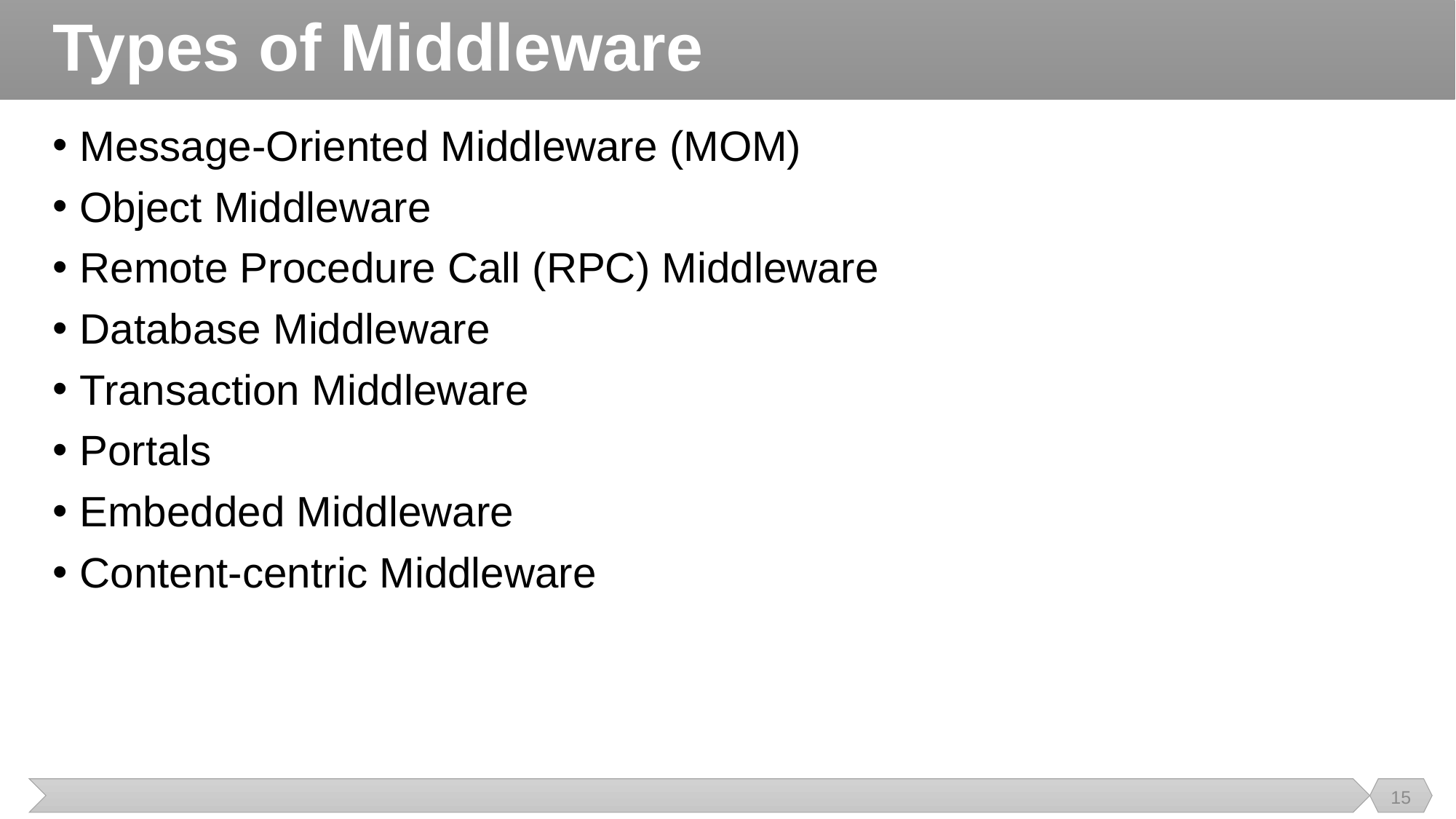

# Types of Middleware
Message-Oriented Middleware (MOM)
Object Middleware
Remote Procedure Call (RPC) Middleware
Database Middleware
Transaction Middleware
Portals
Embedded Middleware
Content-centric Middleware
15